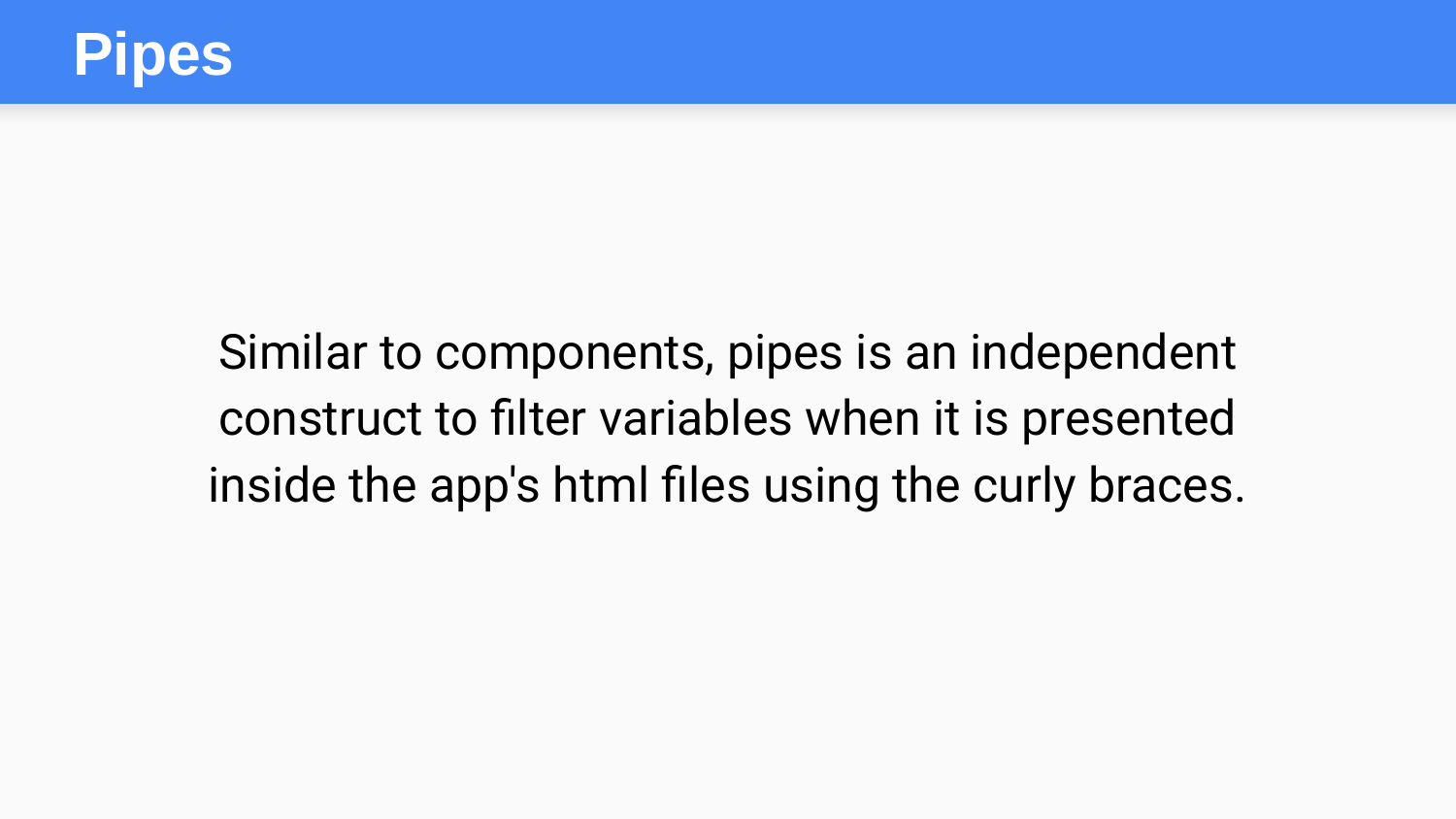

Pipes
Similar to components, pipes is an independent construct to filter variables when it is presented inside the app's html files using the curly braces.